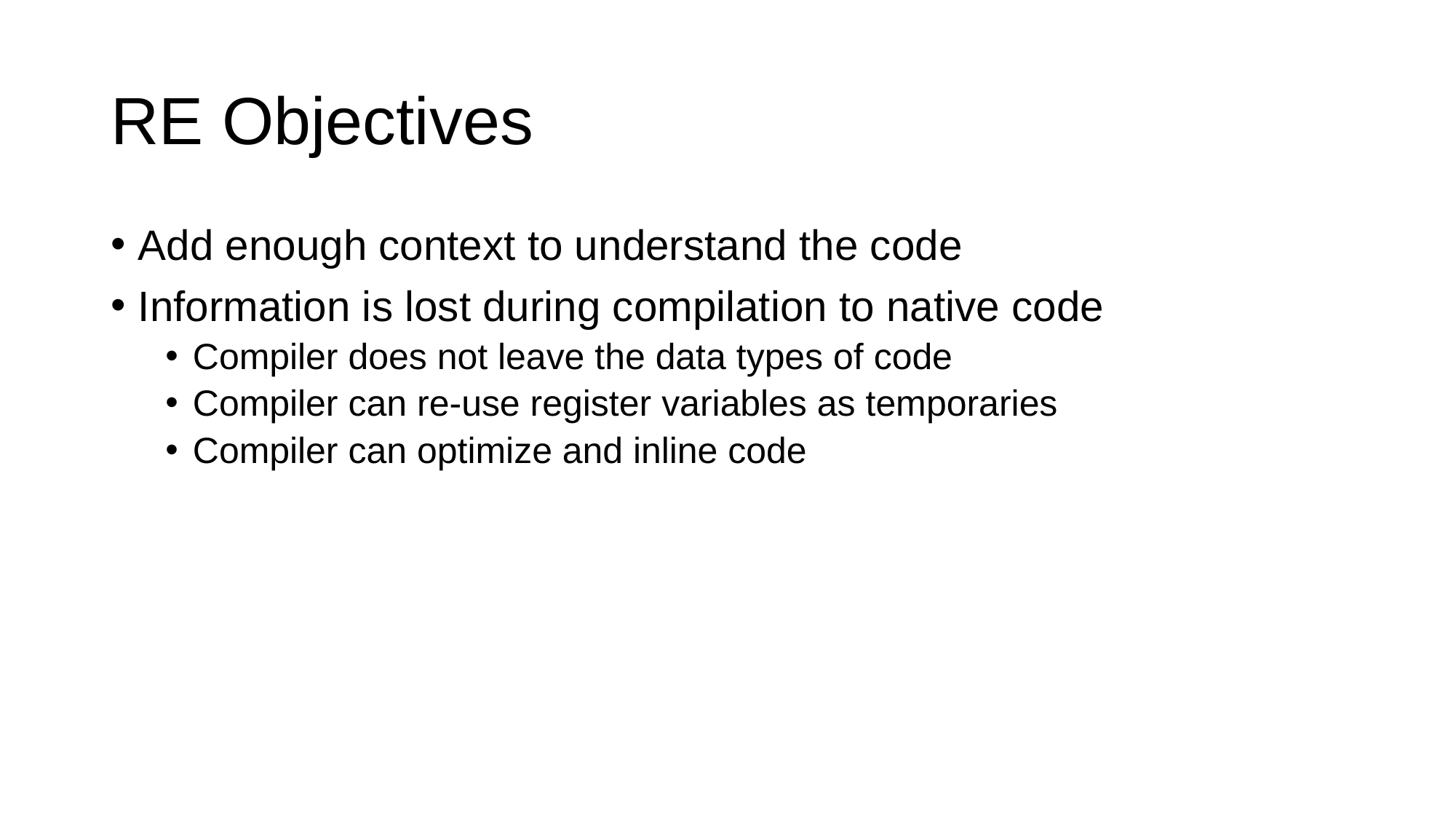

# RE Objectives
Add enough context to understand the code
Information is lost during compilation to native code
Compiler does not leave the data types of code
Compiler can re-use register variables as temporaries
Compiler can optimize and inline code